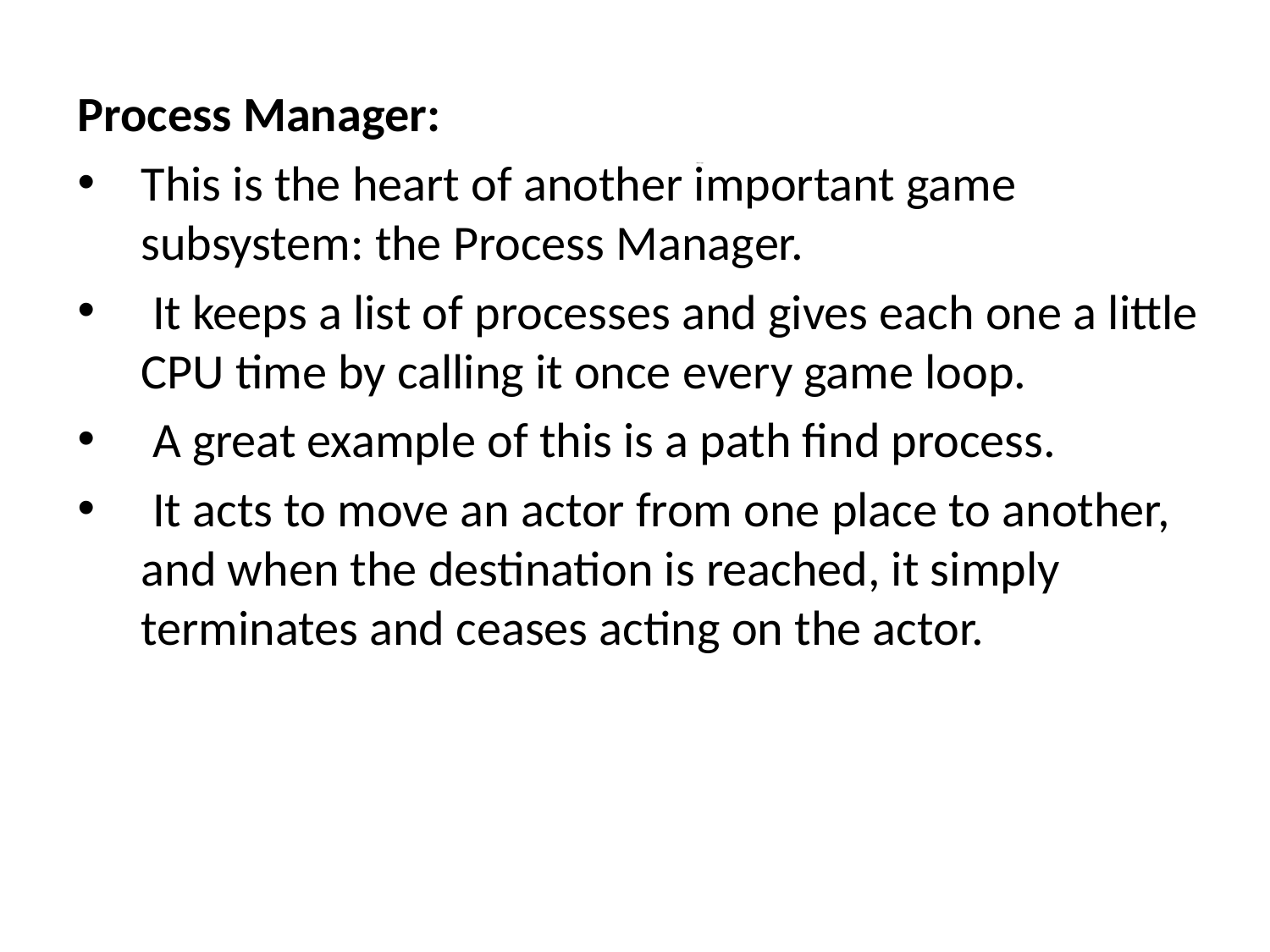

Process Manager:
This is the heart of another important game subsystem: the Process Manager.
 It keeps a list of processes and gives each one a little CPU time by calling it once every game loop.
 A great example of this is a path find process.
 It acts to move an actor from one place to another, and when the destination is reached, it simply terminates and ceases acting on the actor.
# Game Logic